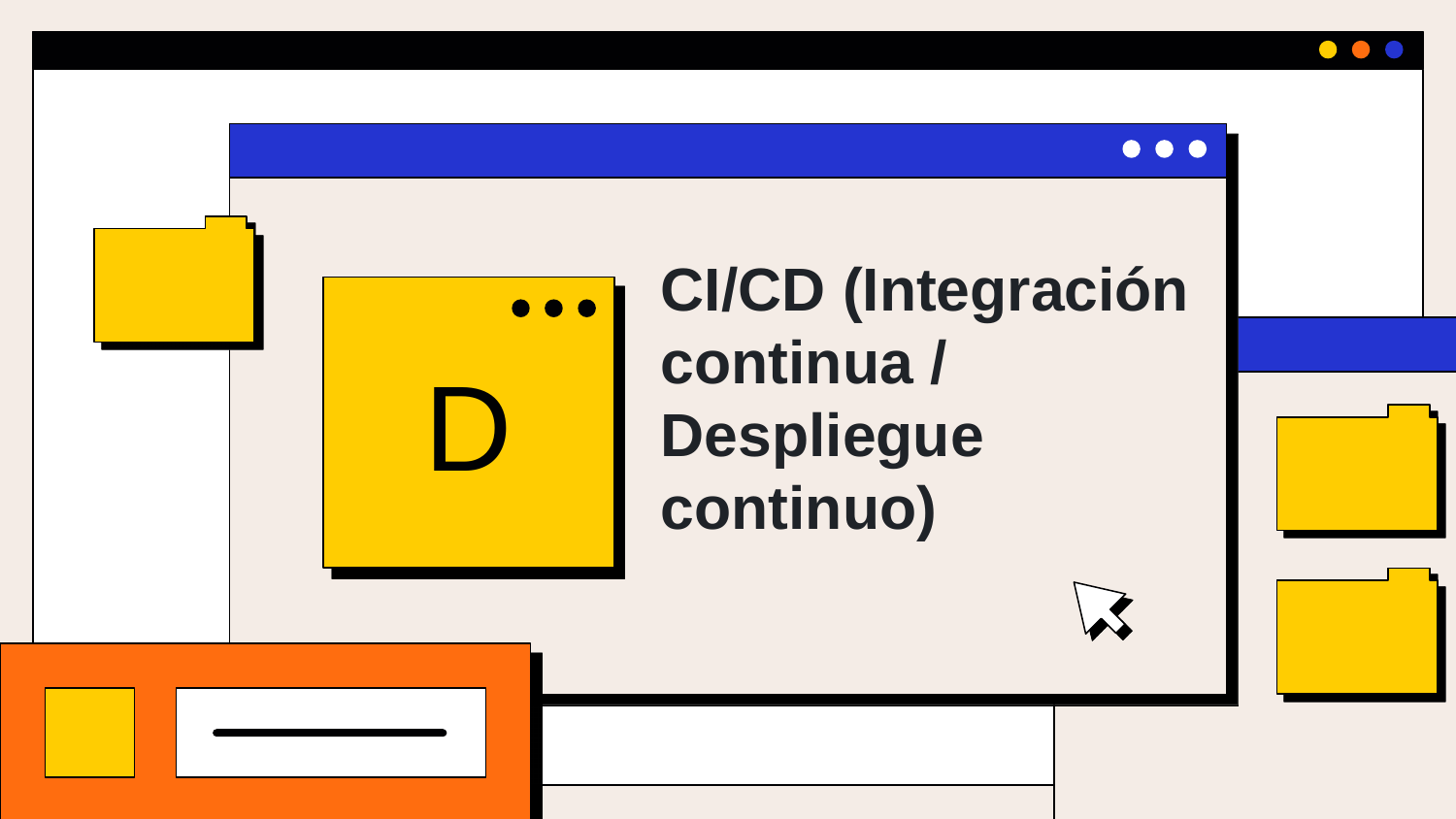

D

# CI/CD (Integración continua / Despliegue continuo)